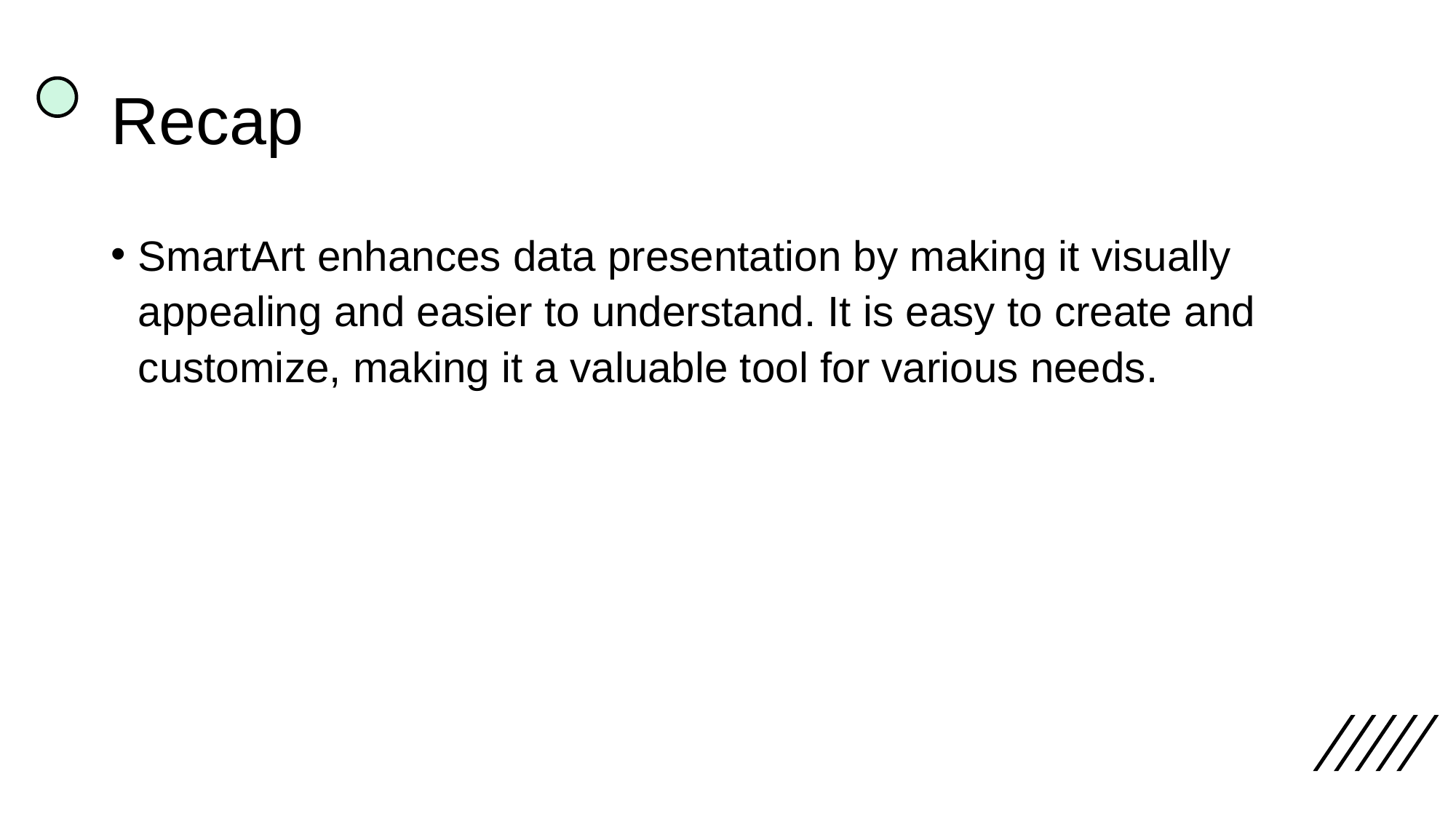

# Recap
SmartArt enhances data presentation by making it visually appealing and easier to understand. It is easy to create and customize, making it a valuable tool for various needs.